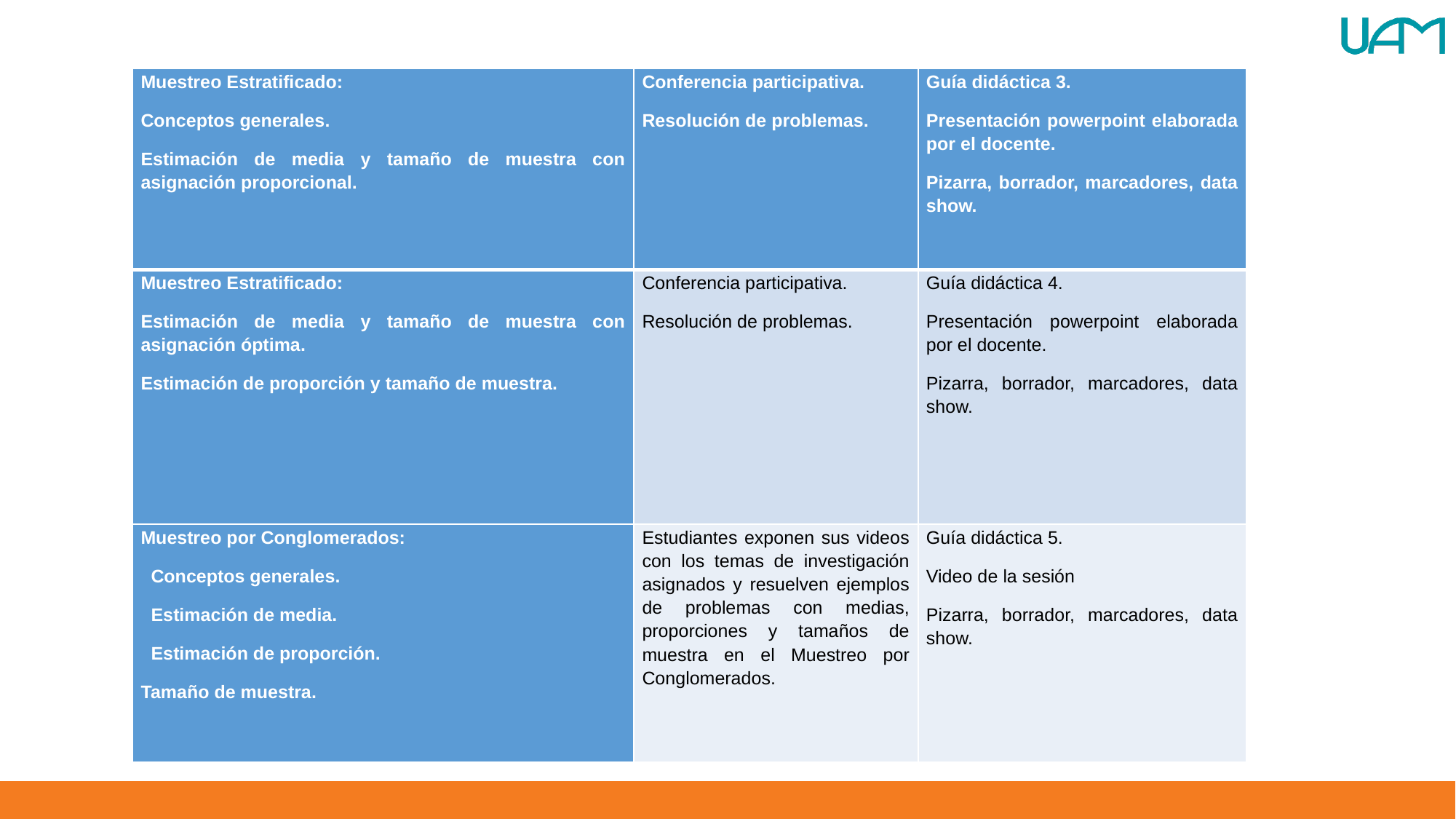

| Muestreo Estratificado: Conceptos generales. Estimación de media y tamaño de muestra con asignación proporcional. | Conferencia participativa. Resolución de problemas. | Guía didáctica 3. Presentación powerpoint elaborada por el docente. Pizarra, borrador, marcadores, data show. |
| --- | --- | --- |
| Muestreo Estratificado: Estimación de media y tamaño de muestra con asignación óptima. Estimación de proporción y tamaño de muestra. | Conferencia participativa. Resolución de problemas. | Guía didáctica 4. Presentación powerpoint elaborada por el docente. Pizarra, borrador, marcadores, data show. |
| Muestreo por Conglomerados: Conceptos generales. Estimación de media. Estimación de proporción. Tamaño de muestra. | Estudiantes exponen sus videos con los temas de investigación asignados y resuelven ejemplos de problemas con medias, proporciones y tamaños de muestra en el Muestreo por Conglomerados. | Guía didáctica 5. Video de la sesión Pizarra, borrador, marcadores, data show. |